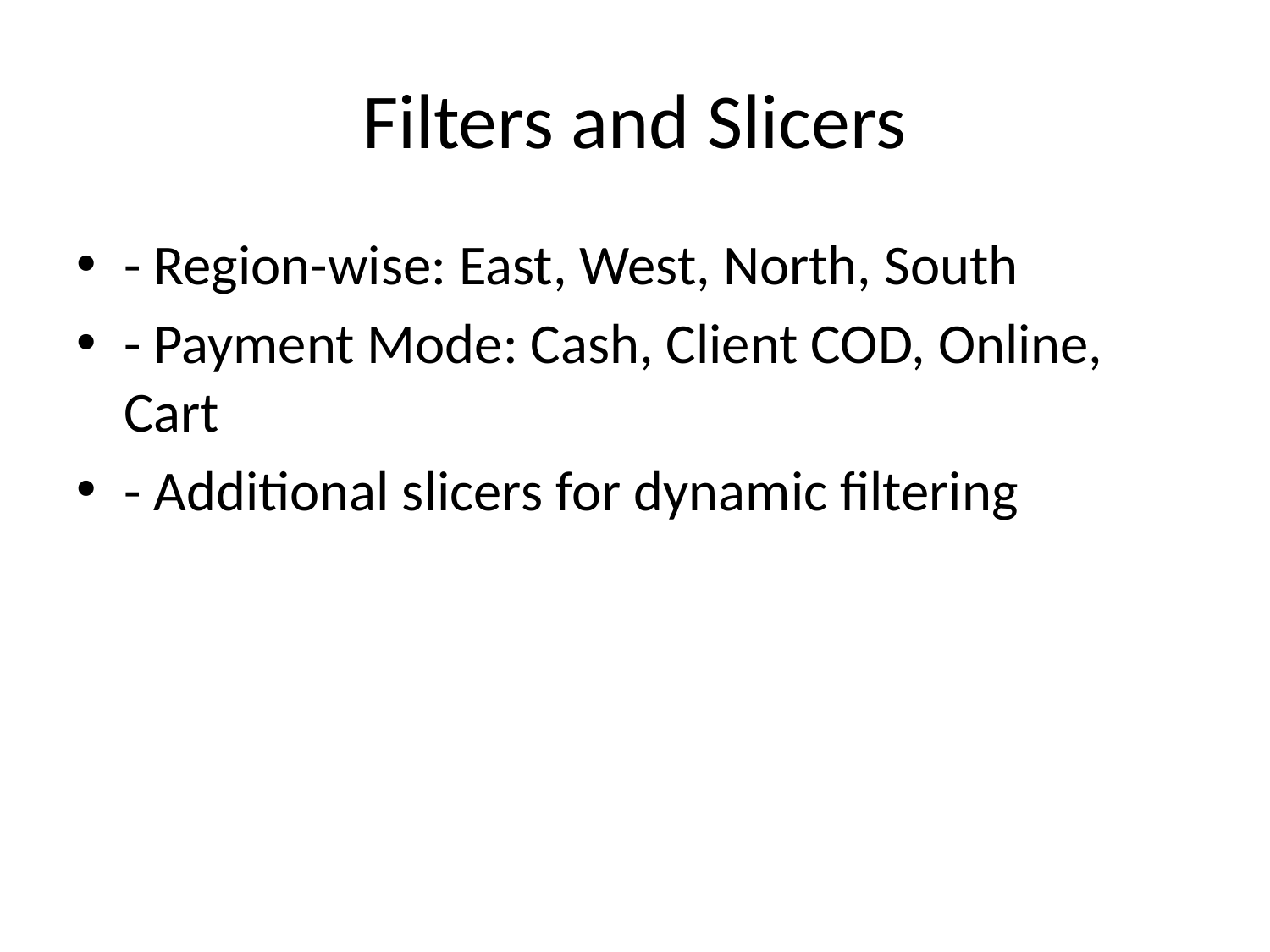

# Filters and Slicers
- Region-wise: East, West, North, South
- Payment Mode: Cash, Client COD, Online, Cart
- Additional slicers for dynamic filtering